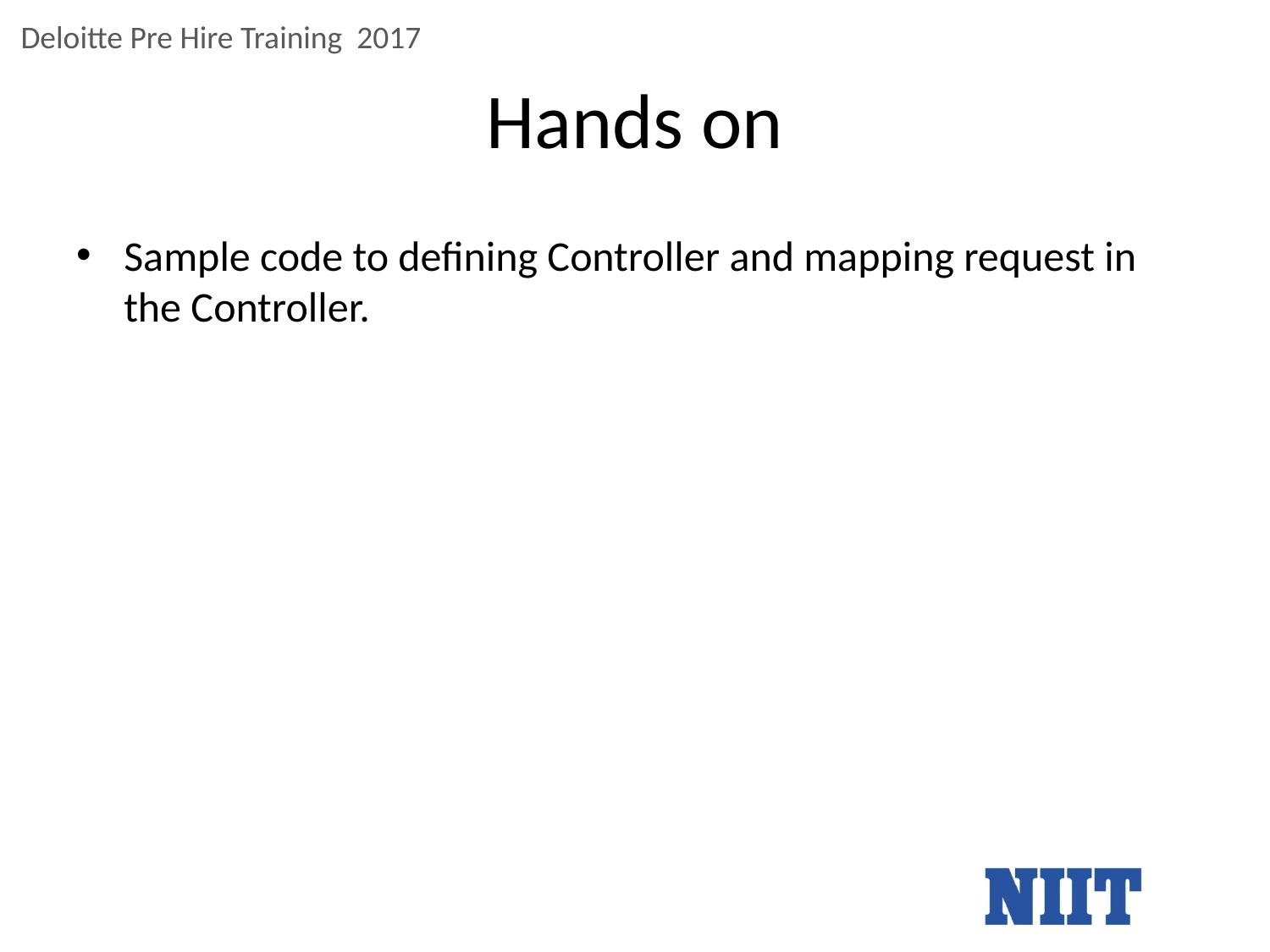

# Hands on
Sample code to defining Controller and mapping request in the Controller.